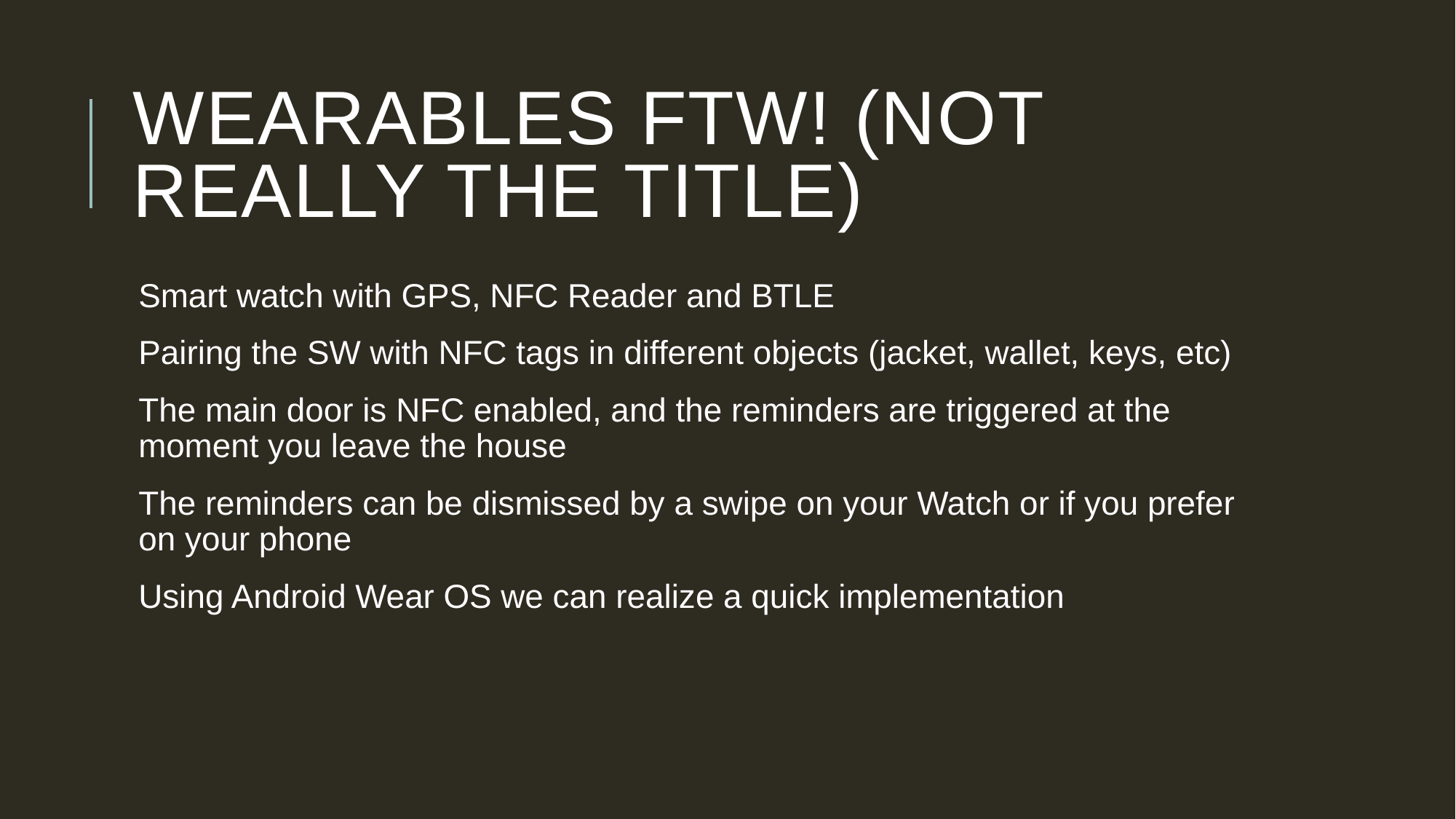

# Wearables FTW! (not really the title)
Smart watch with GPS, NFC Reader and BTLE
Pairing the SW with NFC tags in different objects (jacket, wallet, keys, etc)
The main door is NFC enabled, and the reminders are triggered at the moment you leave the house
The reminders can be dismissed by a swipe on your Watch or if you prefer on your phone
Using Android Wear OS we can realize a quick implementation